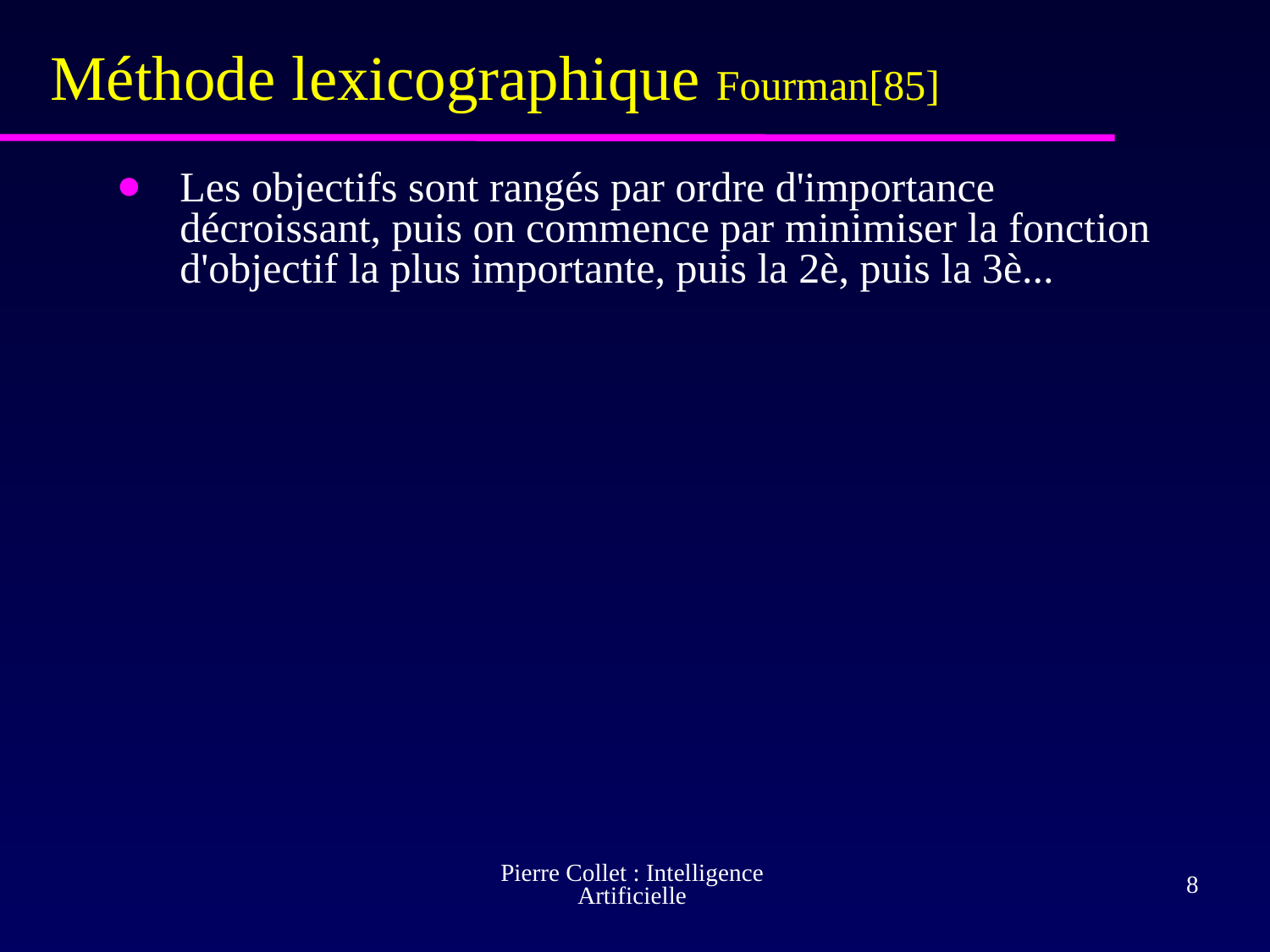

# Méthode lexicographique Fourman[85]
Les objectifs sont rangés par ordre d'importance décroissant, puis on commence par minimiser la fonction d'objectif la plus importante, puis la 2è, puis la 3è...
Pierre Collet : Intelligence Artificielle
8